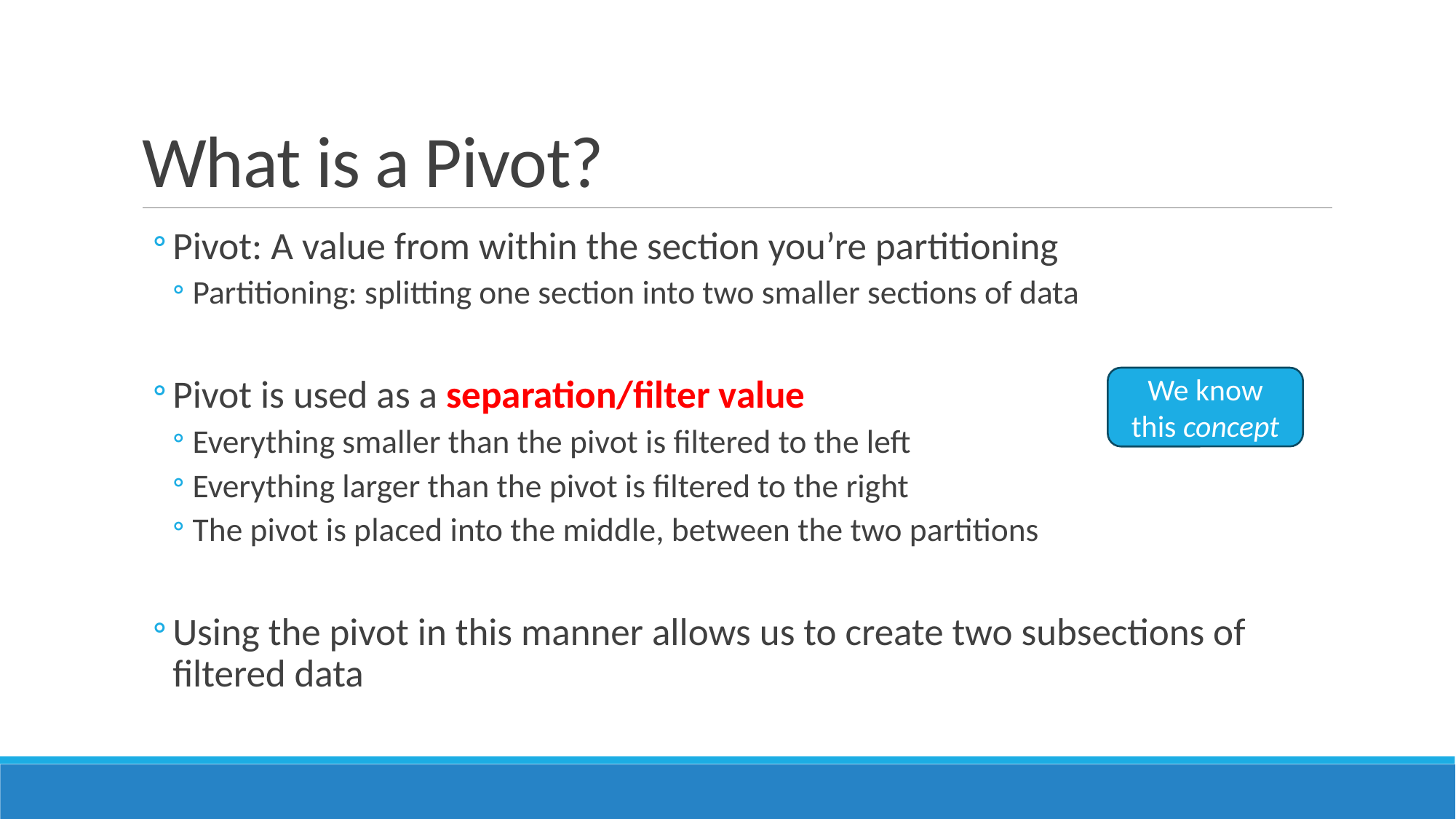

# What is a Pivot?
Pivot: A value from within the section you’re partitioning
Partitioning: splitting one section into two smaller sections of data

Pivot is used as a separation/filter value
Everything smaller than the pivot is filtered to the left
Everything larger than the pivot is filtered to the right
The pivot is placed into the middle, between the two partitions

Using the pivot in this manner allows us to create two subsections of filtered data
We know this concept